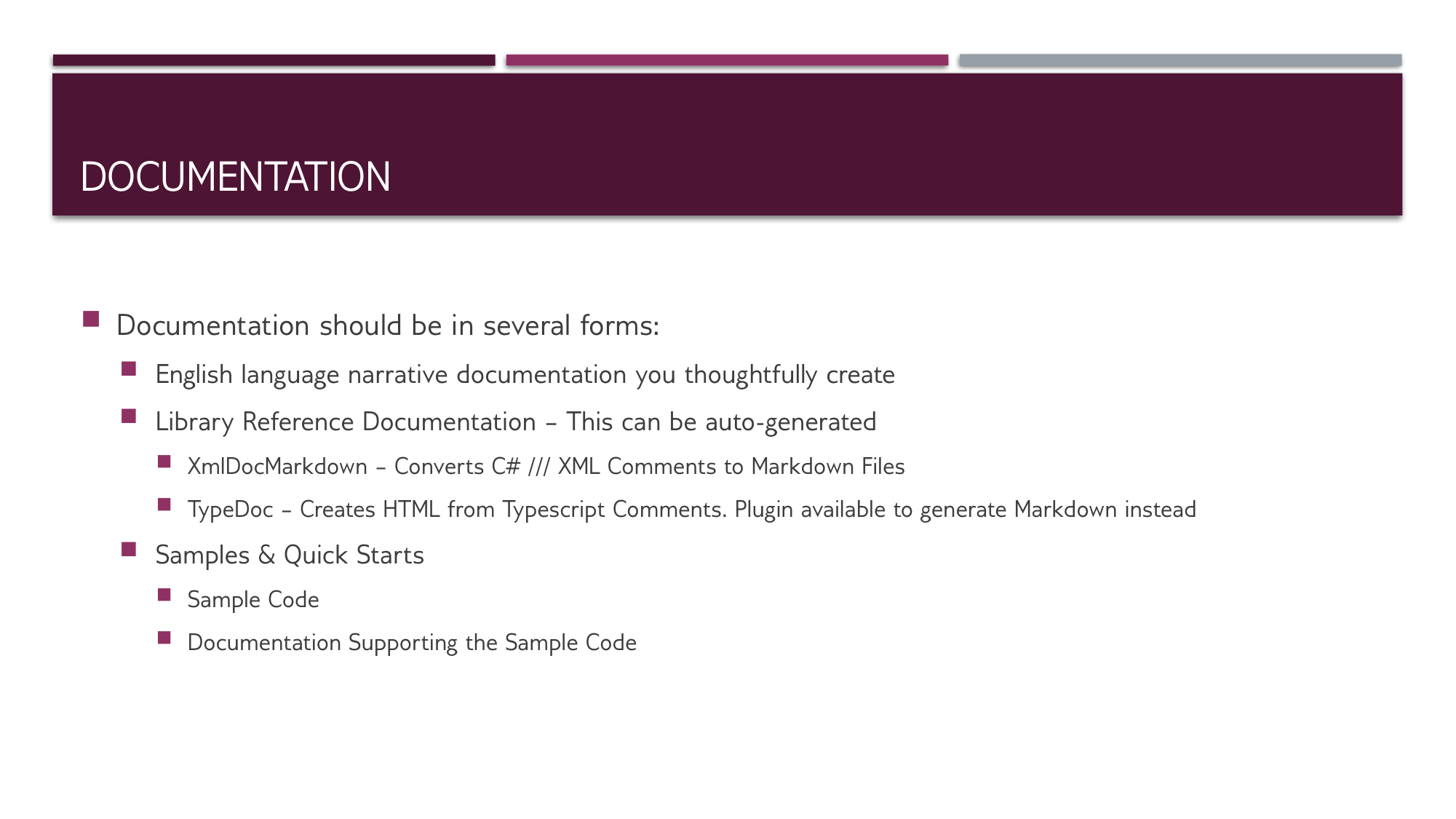

# Documentation
Documentation should be in several forms:
English language narrative documentation you thoughtfully create
Library Reference Documentation – This can be auto-generated
XmlDocMarkdown – Converts C# /// XML Comments to Markdown Files
TypeDoc – Creates HTML from Typescript Comments. Plugin available to generate Markdown instead
Samples & Quick Starts
Sample Code
Documentation Supporting the Sample Code